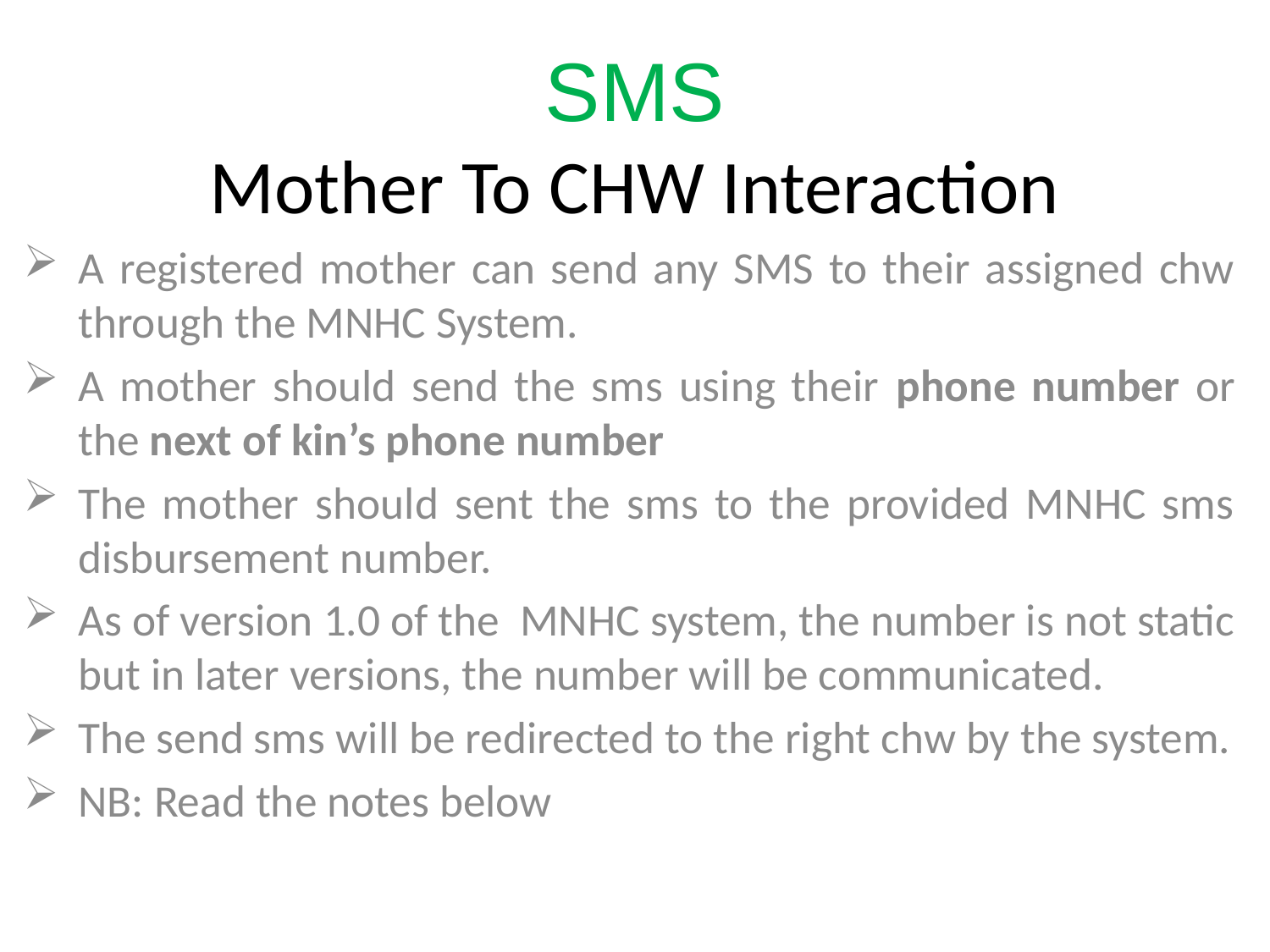

# SMS Mother To CHW Interaction
A registered mother can send any SMS to their assigned chw through the MNHC System.
A mother should send the sms using their phone number or the next of kin’s phone number
The mother should sent the sms to the provided MNHC sms disbursement number.
As of version 1.0 of the  MNHC system, the number is not static but in later versions, the number will be communicated.
The send sms will be redirected to the right chw by the system.
NB: Read the notes below